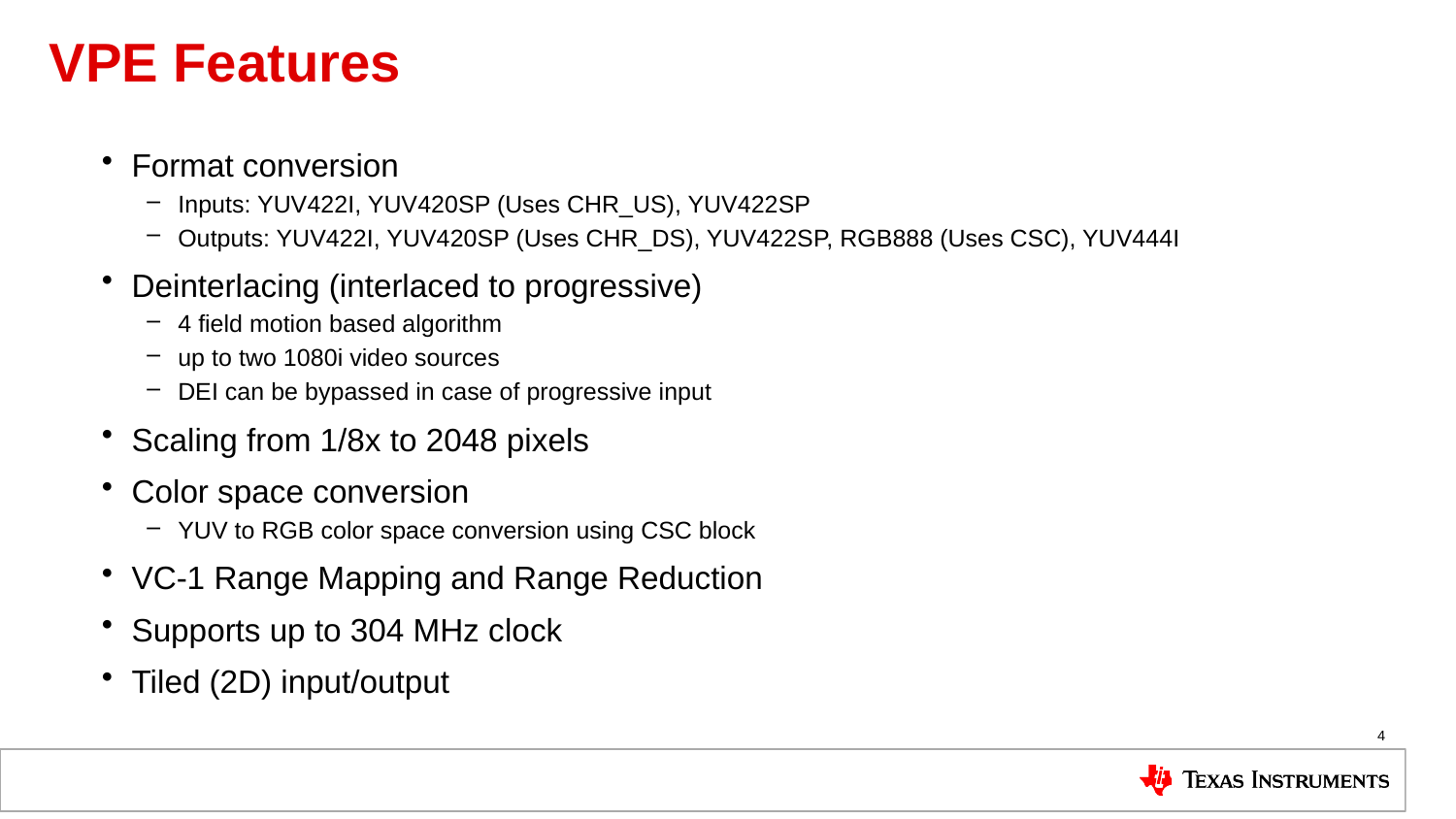

# VPE Features
Format conversion
Inputs: YUV422I, YUV420SP (Uses CHR_US), YUV422SP
Outputs: YUV422I, YUV420SP (Uses CHR_DS), YUV422SP, RGB888 (Uses CSC), YUV444I
Deinterlacing (interlaced to progressive)
4 field motion based algorithm
up to two 1080i video sources
DEI can be bypassed in case of progressive input
Scaling from 1/8x to 2048 pixels
Color space conversion
YUV to RGB color space conversion using CSC block
VC-1 Range Mapping and Range Reduction
Supports up to 304 MHz clock
Tiled (2D) input/output
4